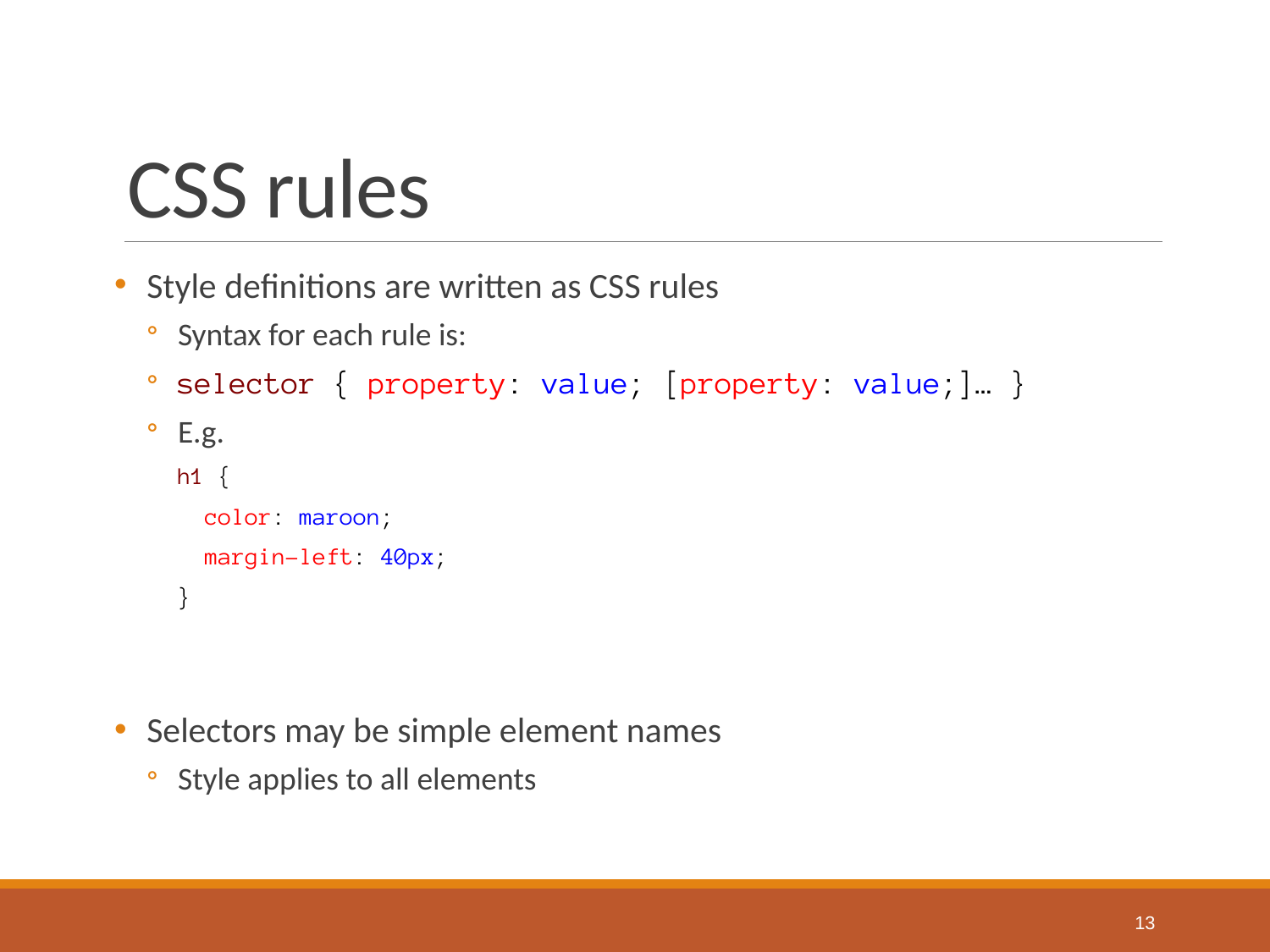

# CSS rules
Style definitions are written as CSS rules
Syntax for each rule is:
selector { property: value; [property: value;]… }
E.g.
h1 {
  color: maroon;
  margin-left: 40px;
}

Selectors may be simple element names
Style applies to all elements
13